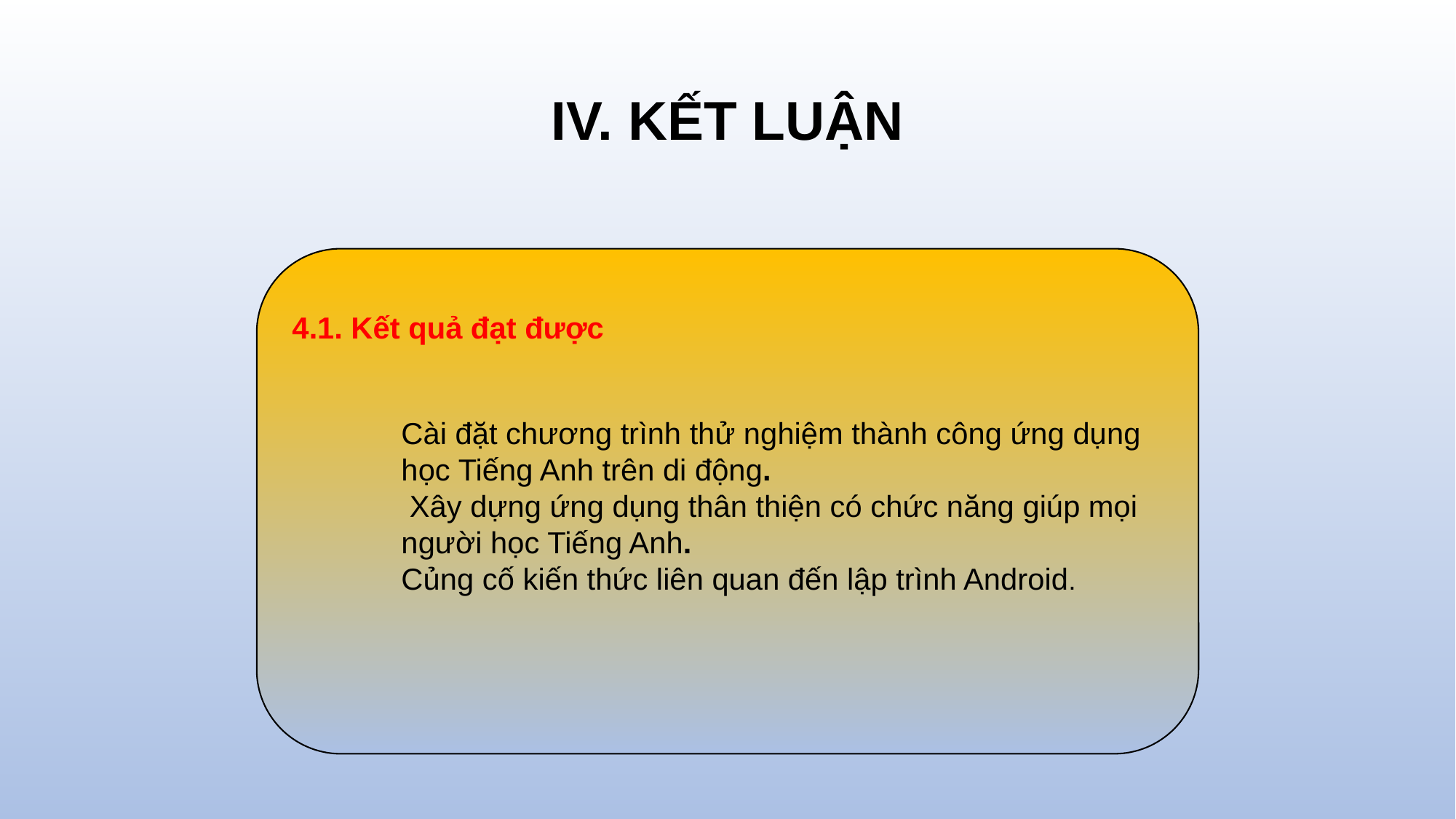

# IV. KẾT LUẬN

4.1. Kết quả đạt được

Cài đặt chương trình thử nghiệm thành công ứng dụng học Tiếng Anh trên di động.
 Xây dựng ứng dụng thân thiện có chức năng giúp mọi người học Tiếng Anh.
Củng cố kiến thức liên quan đến lập trình Android.